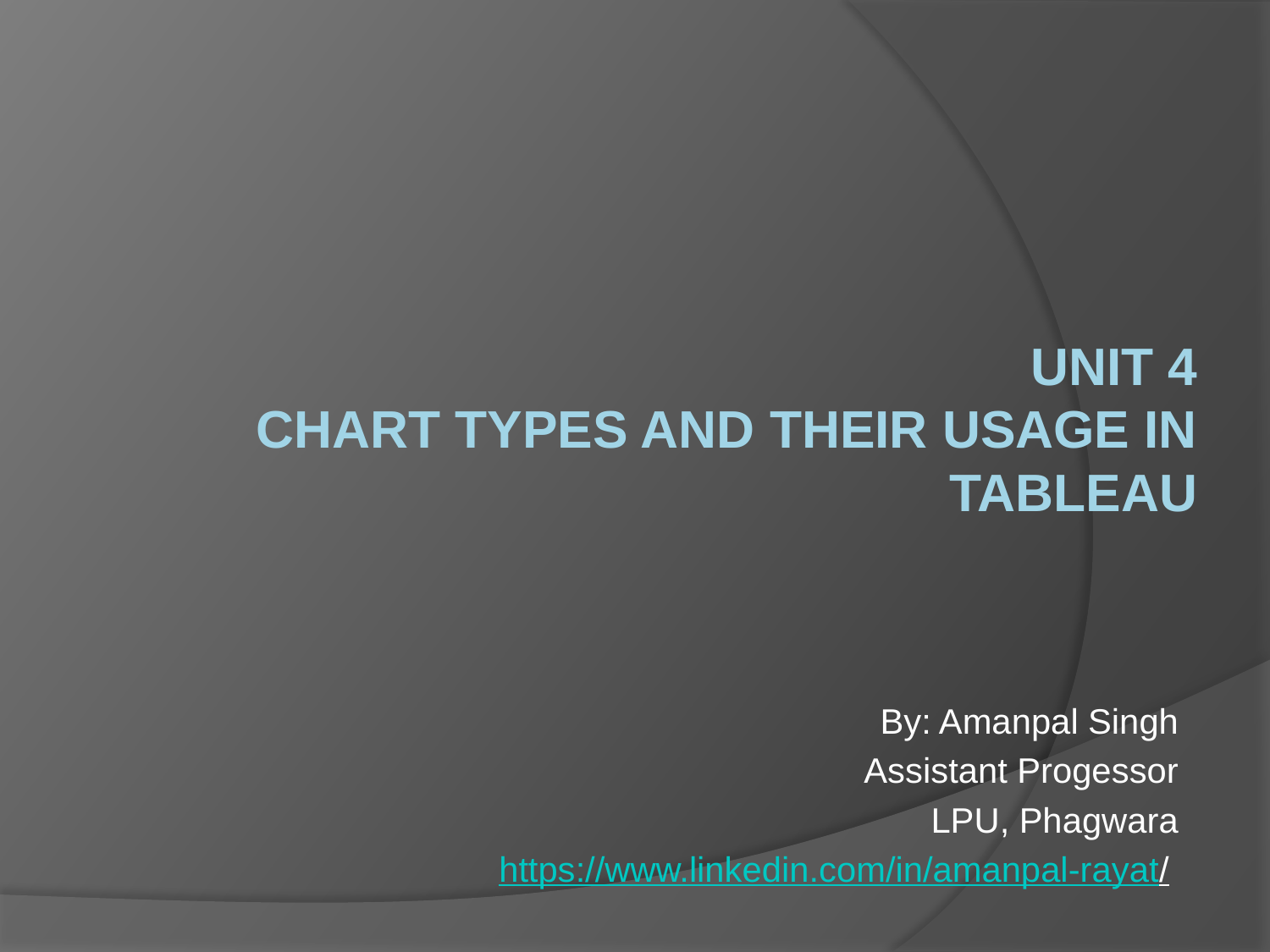

# UNIT 4 CHART TYPES AND THEIR USAGE IN TABLEAU
By: Amanpal Singh
Assistant Progessor
LPU, Phagwara
https://www.linkedin.com/in/amanpal-rayat/